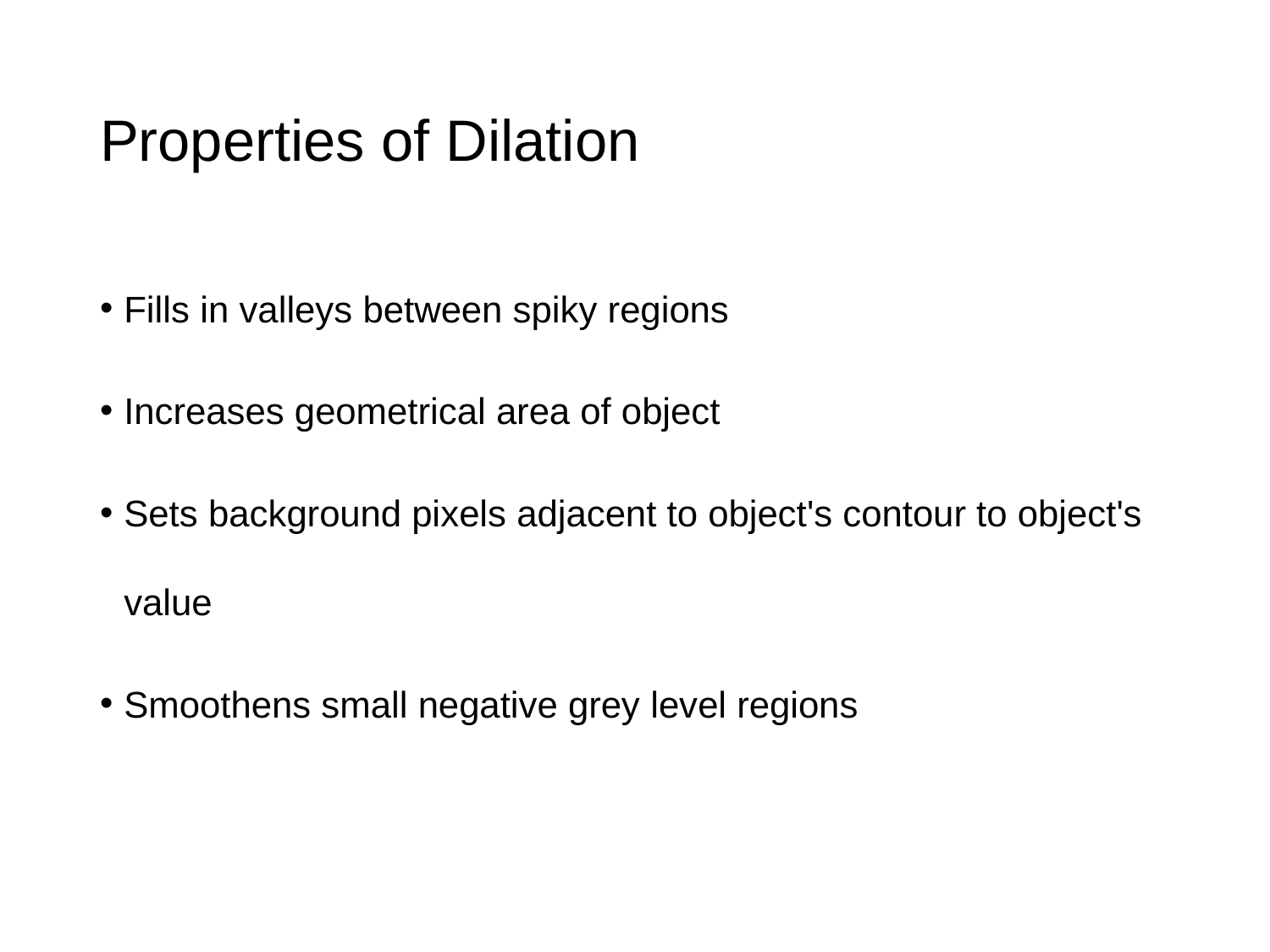

# Properties of Dilation
Fills in valleys between spiky regions
Increases geometrical area of object
Sets background pixels adjacent to object's contour to object's value
Smoothens small negative grey level regions